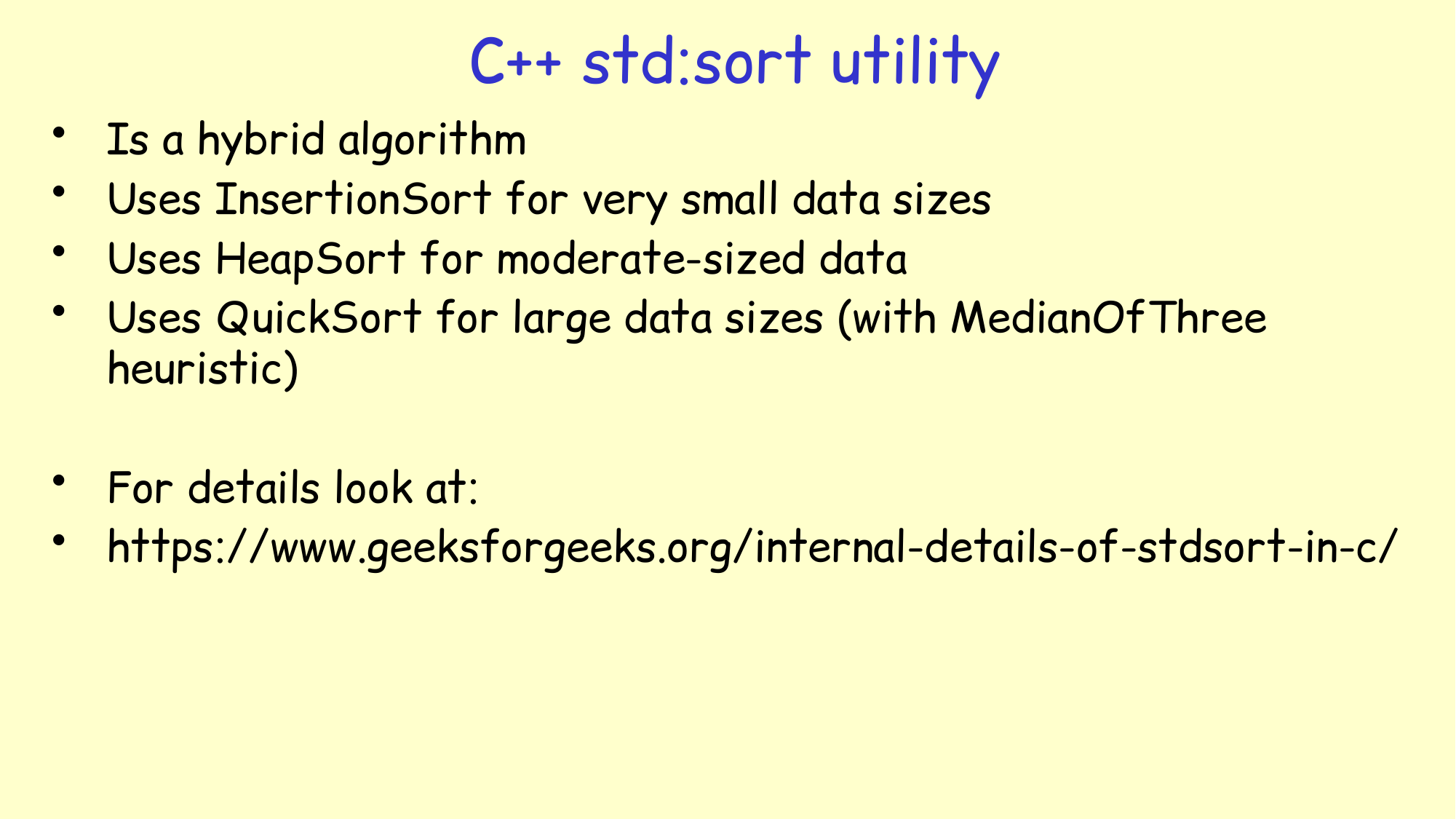

# C++ std:sort utility
Is a hybrid algorithm
Uses InsertionSort for very small data sizes
Uses HeapSort for moderate-sized data
Uses QuickSort for large data sizes (with MedianOfThree heuristic)

For details look at:
https://www.geeksforgeeks.org/internal-details-of-stdsort-in-c/